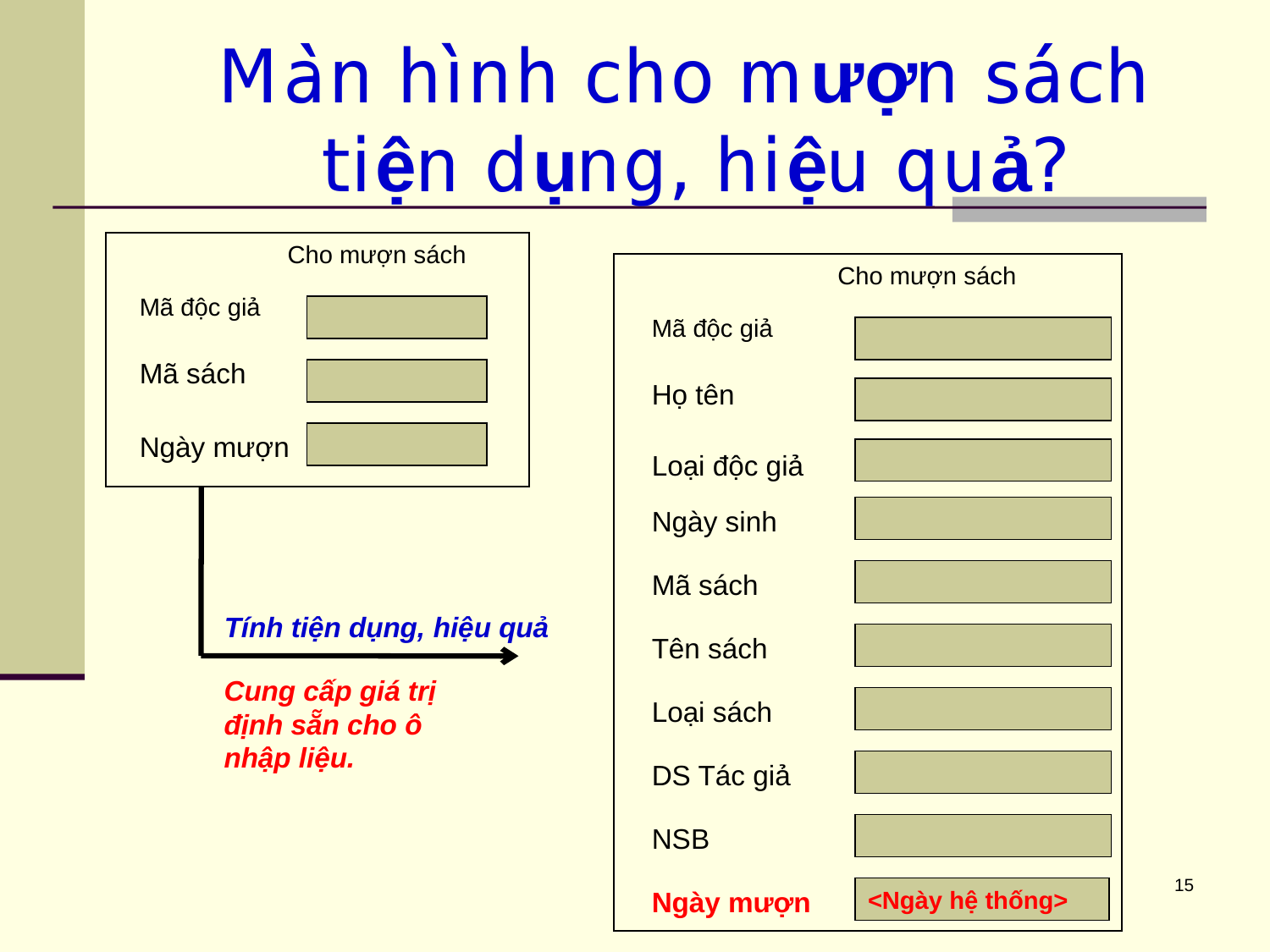

# Màn hình cho mượn sách tiện dụng, hiệu quả?
                 Cho mượn sách
Mã độc giả

Mã sách

Ngày mượn

                 Cho mượn sách
Mã độc giả

Họ tên

Loại độc giả
Ngày sinh

Mã sách

Tính tiện dụng, hiệu quả
Tên sách

Cung cấp giá trị định sẵn cho ô nhập liệu.
Loại sách

DS Tác giả

NSB

15
Ngày mượn
<Ngày hệ thống>